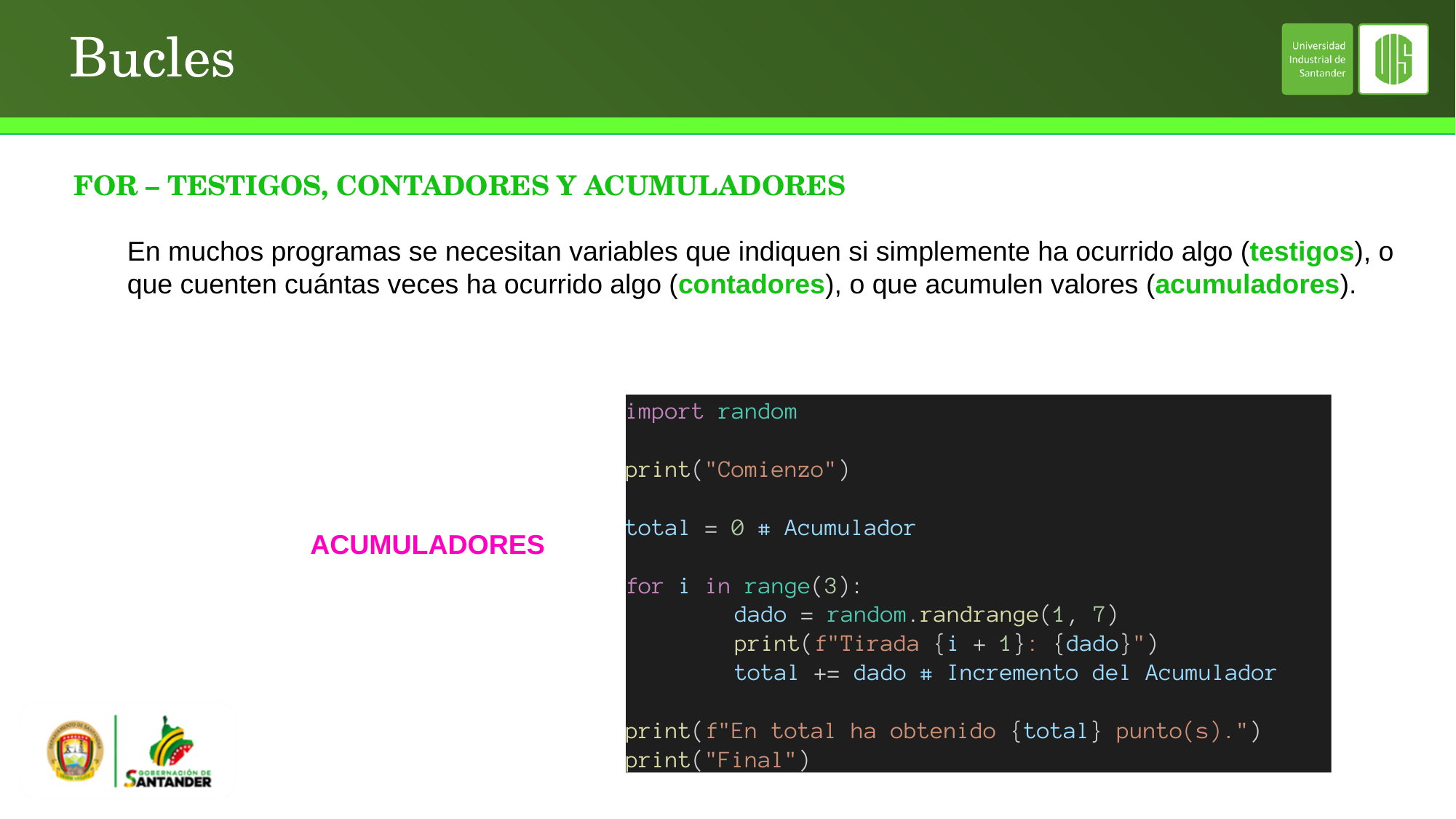

# Bucles
FOR – TESTIGOS, CONTADORES Y ACUMULADORES
En muchos programas se necesitan variables que indiquen si simplemente ha ocurrido algo (testigos), o que cuenten cuántas veces ha ocurrido algo (contadores), o que acumulen valores (acumuladores).
import random

print("Comienzo")

total = 0 # Acumulador

for i in range(3):
	dado = random.randrange(1, 7)
	print(f"Tirada {i + 1}: {dado}")
	total += dado # Incremento del Acumulador

print(f"En total ha obtenido {total} punto(s).")
print("Final")
ACUMULADORES